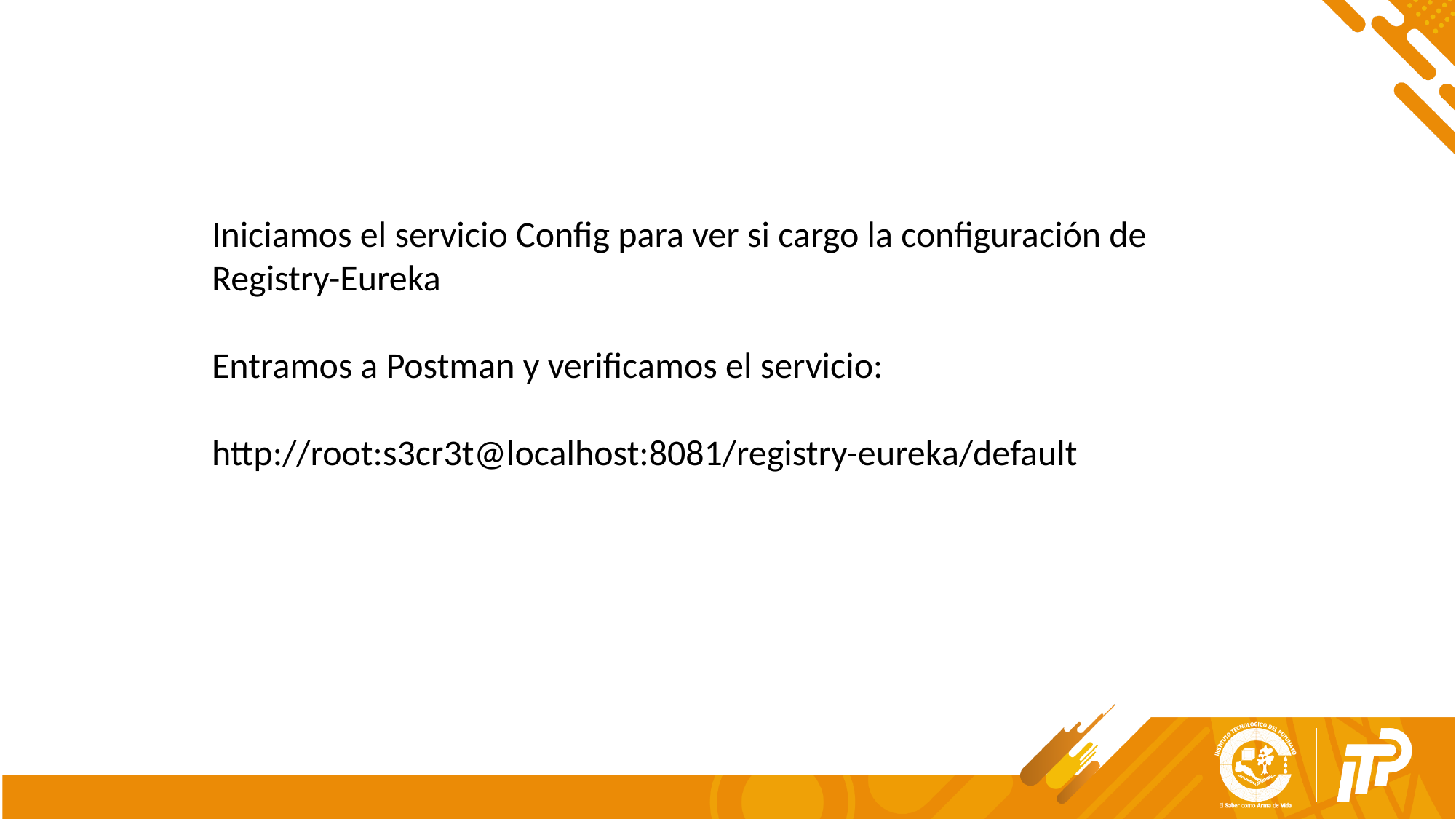

Iniciamos el servicio Config para ver si cargo la configuración de
Registry-Eureka

Entramos a Postman y verificamos el servicio:

http://root:s3cr3t@localhost:8081/registry-eureka/default